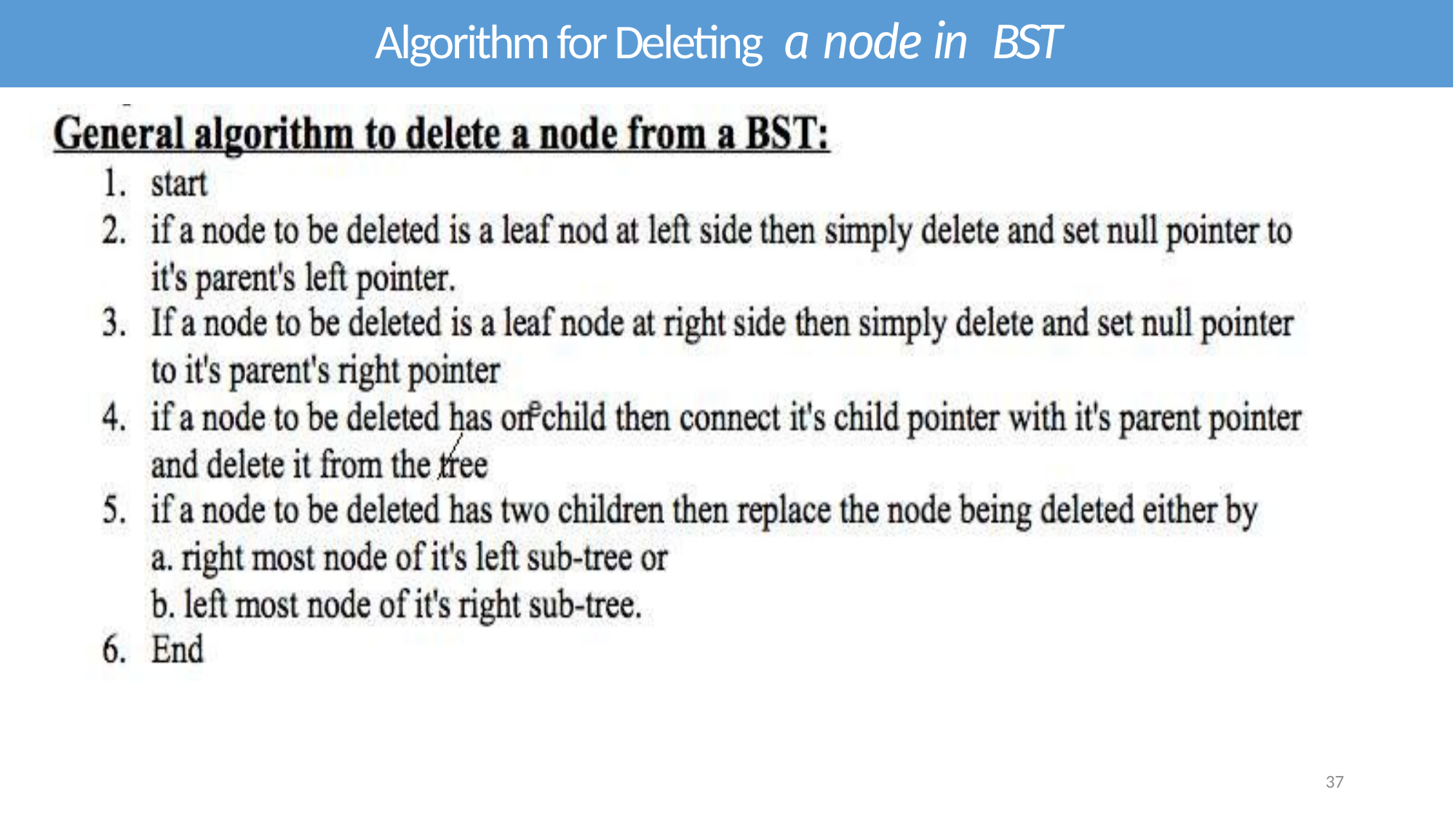

Algorithm for Deleting  a node in  BST

37